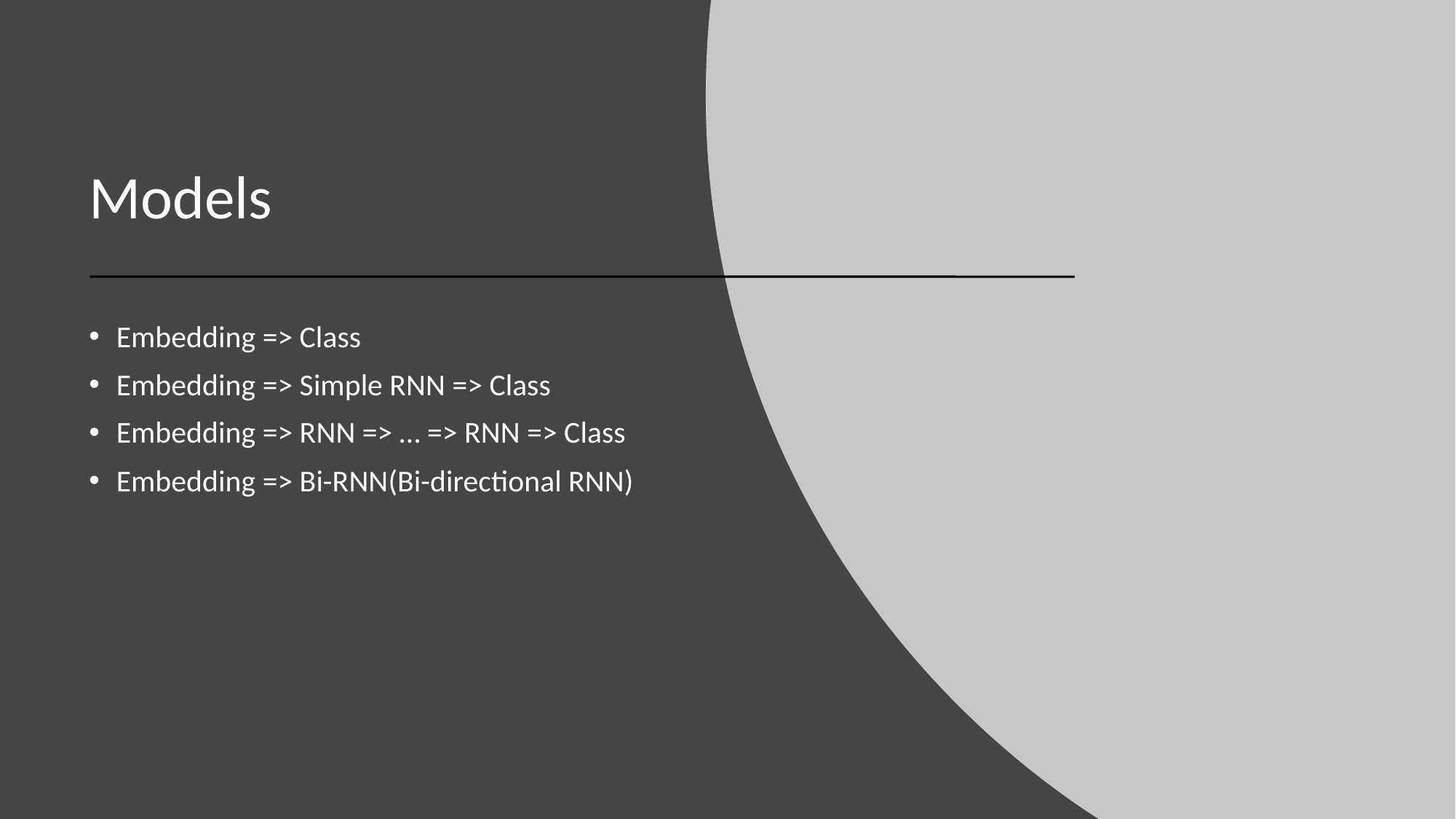

Models

Embedding => Class
Embedding => Simple RNN => Class
Embedding => RNN => … => RNN => Class
Embedding => Bi-RNN(Bi-directional RNN)